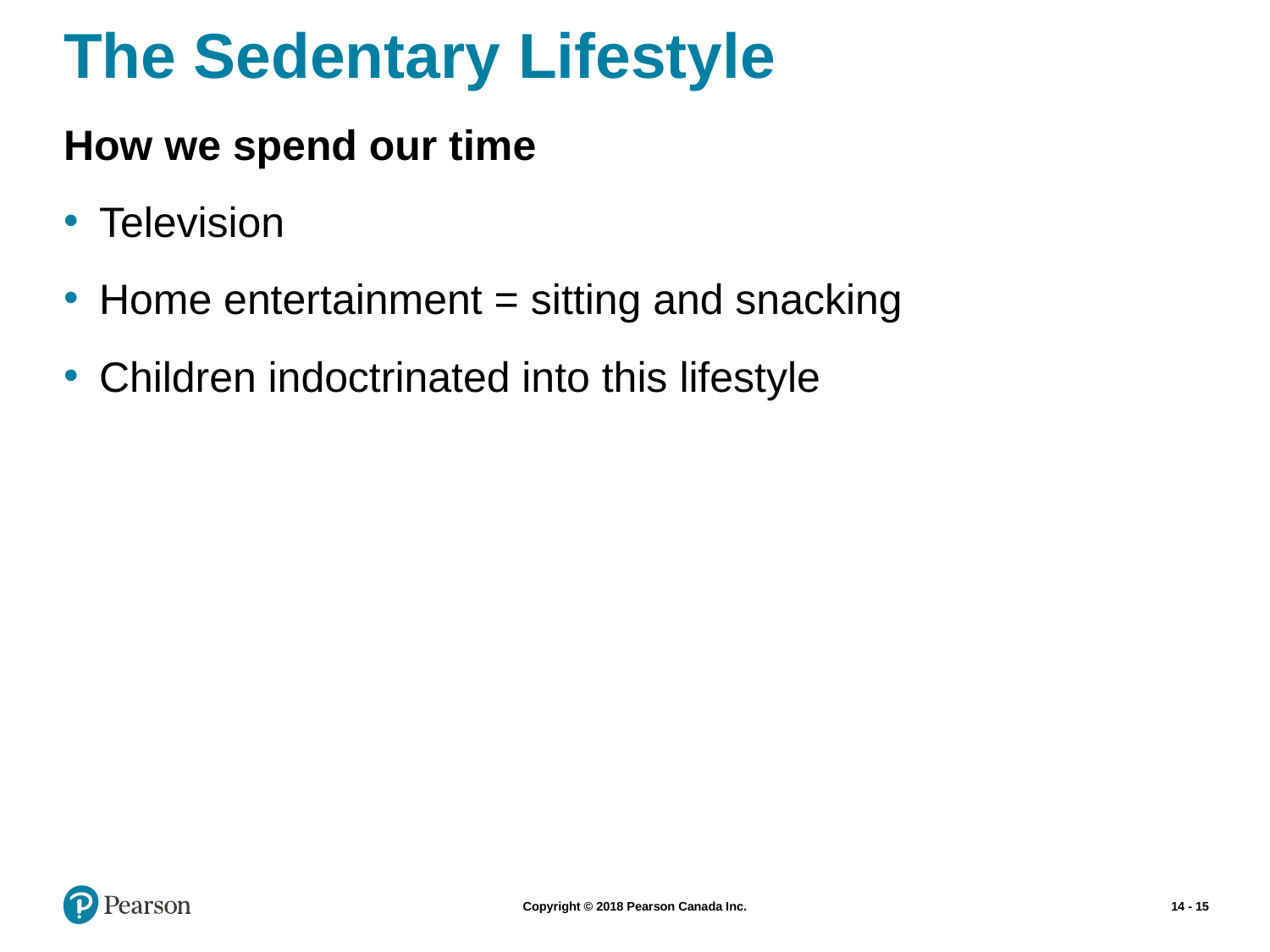

# The Sedentary Lifestyle
How we spend our time
Television
Home entertainment = sitting and snacking
Children indoctrinated into this lifestyle